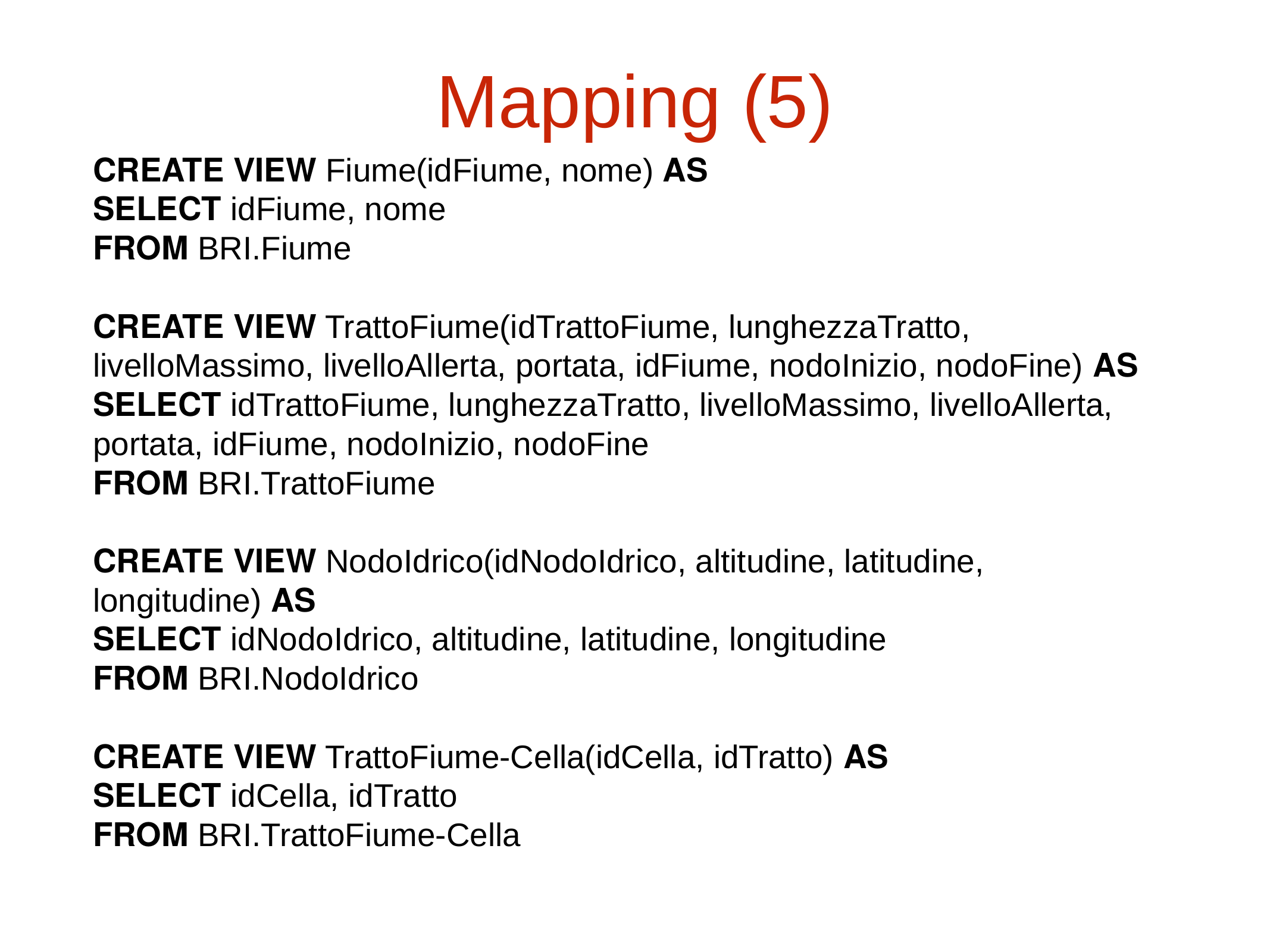

# Mapping (5)
CREATE VIEW Fiume(idFiume, nome) AS
SELECT idFiume, nome
FROM BRI.Fiume

CREATE VIEW TrattoFiume(idTrattoFiume, lunghezzaTratto,
livelloMassimo, livelloAllerta, portata, idFiume, nodoInizio, nodoFine) AS
SELECT idTrattoFiume, lunghezzaTratto, livelloMassimo, livelloAllerta, portata, idFiume, nodoInizio, nodoFine
FROM BRI.TrattoFiume

CREATE VIEW NodoIdrico(idNodoIdrico, altitudine, latitudine,
longitudine) AS
SELECT idNodoIdrico, altitudine, latitudine, longitudine
FROM BRI.NodoIdrico

CREATE VIEW TrattoFiume-Cella(idCella, idTratto) AS
SELECT idCella, idTratto
FROM BRI.TrattoFiume-Cella